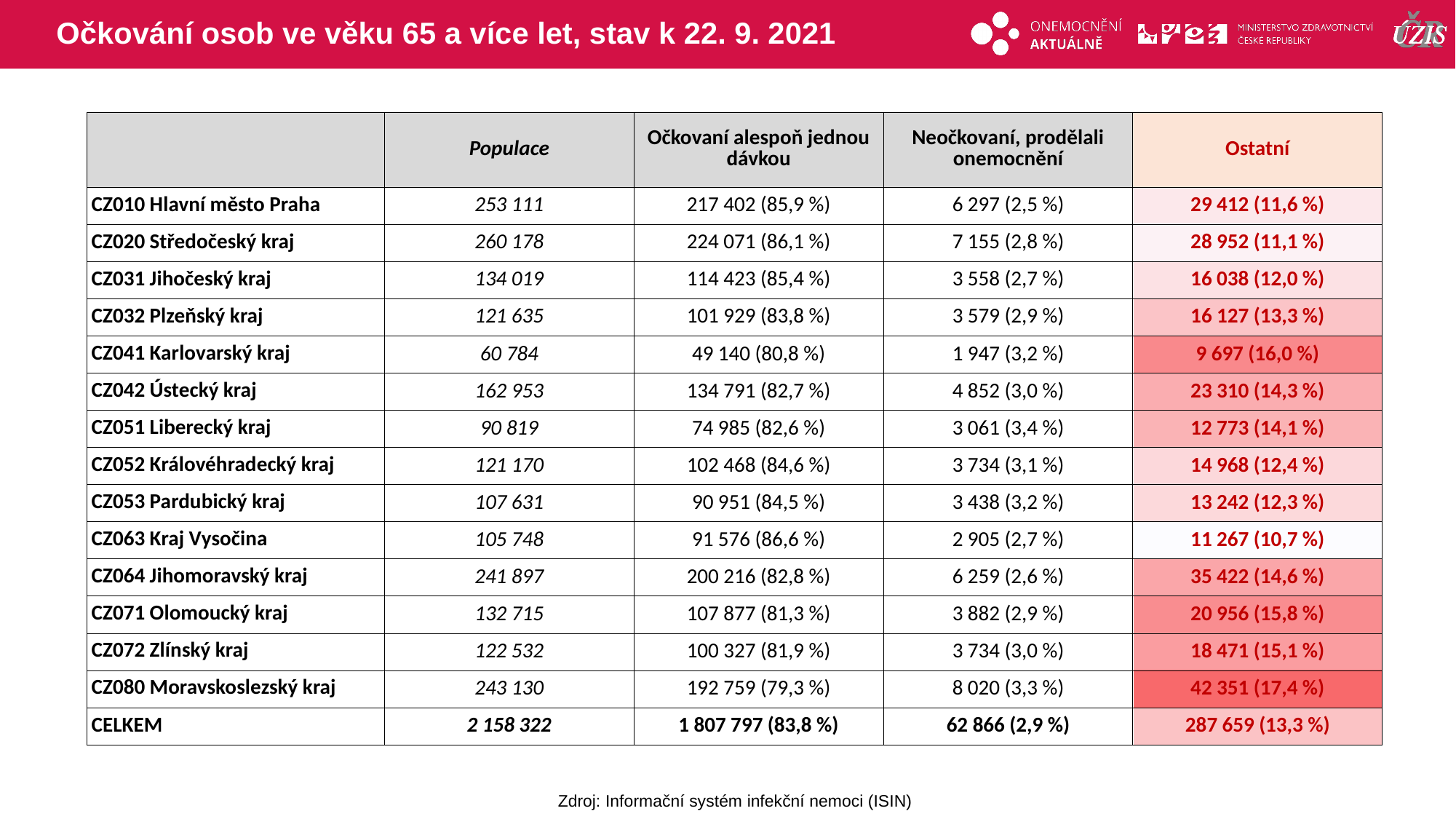

# Očkování osob ve věku 65 a více let, stav k 22. 9. 2021
|  | Populace | Očkovaní alespoň jednou dávkou | Neočkovaní, prodělali onemocnění | Ostatní |
| --- | --- | --- | --- | --- |
| CZ010 Hlavní město Praha | 253 111 | 217 402 (85,9 %) | 6 297 (2,5 %) | 29 412 (11,6 %) |
| CZ020 Středočeský kraj | 260 178 | 224 071 (86,1 %) | 7 155 (2,8 %) | 28 952 (11,1 %) |
| CZ031 Jihočeský kraj | 134 019 | 114 423 (85,4 %) | 3 558 (2,7 %) | 16 038 (12,0 %) |
| CZ032 Plzeňský kraj | 121 635 | 101 929 (83,8 %) | 3 579 (2,9 %) | 16 127 (13,3 %) |
| CZ041 Karlovarský kraj | 60 784 | 49 140 (80,8 %) | 1 947 (3,2 %) | 9 697 (16,0 %) |
| CZ042 Ústecký kraj | 162 953 | 134 791 (82,7 %) | 4 852 (3,0 %) | 23 310 (14,3 %) |
| CZ051 Liberecký kraj | 90 819 | 74 985 (82,6 %) | 3 061 (3,4 %) | 12 773 (14,1 %) |
| CZ052 Královéhradecký kraj | 121 170 | 102 468 (84,6 %) | 3 734 (3,1 %) | 14 968 (12,4 %) |
| CZ053 Pardubický kraj | 107 631 | 90 951 (84,5 %) | 3 438 (3,2 %) | 13 242 (12,3 %) |
| CZ063 Kraj Vysočina | 105 748 | 91 576 (86,6 %) | 2 905 (2,7 %) | 11 267 (10,7 %) |
| CZ064 Jihomoravský kraj | 241 897 | 200 216 (82,8 %) | 6 259 (2,6 %) | 35 422 (14,6 %) |
| CZ071 Olomoucký kraj | 132 715 | 107 877 (81,3 %) | 3 882 (2,9 %) | 20 956 (15,8 %) |
| CZ072 Zlínský kraj | 122 532 | 100 327 (81,9 %) | 3 734 (3,0 %) | 18 471 (15,1 %) |
| CZ080 Moravskoslezský kraj | 243 130 | 192 759 (79,3 %) | 8 020 (3,3 %) | 42 351 (17,4 %) |
| CELKEM | 2 158 322 | 1 807 797 (83,8 %) | 62 866 (2,9 %) | 287 659 (13,3 %) |
|  |
| --- |
|  |
|  |
|  |
|  |
|  |
|  |
|  |
|  |
|  |
|  |
|  |
|  |
|  |
|  |
Zdroj: Informační systém infekční nemoci (ISIN)